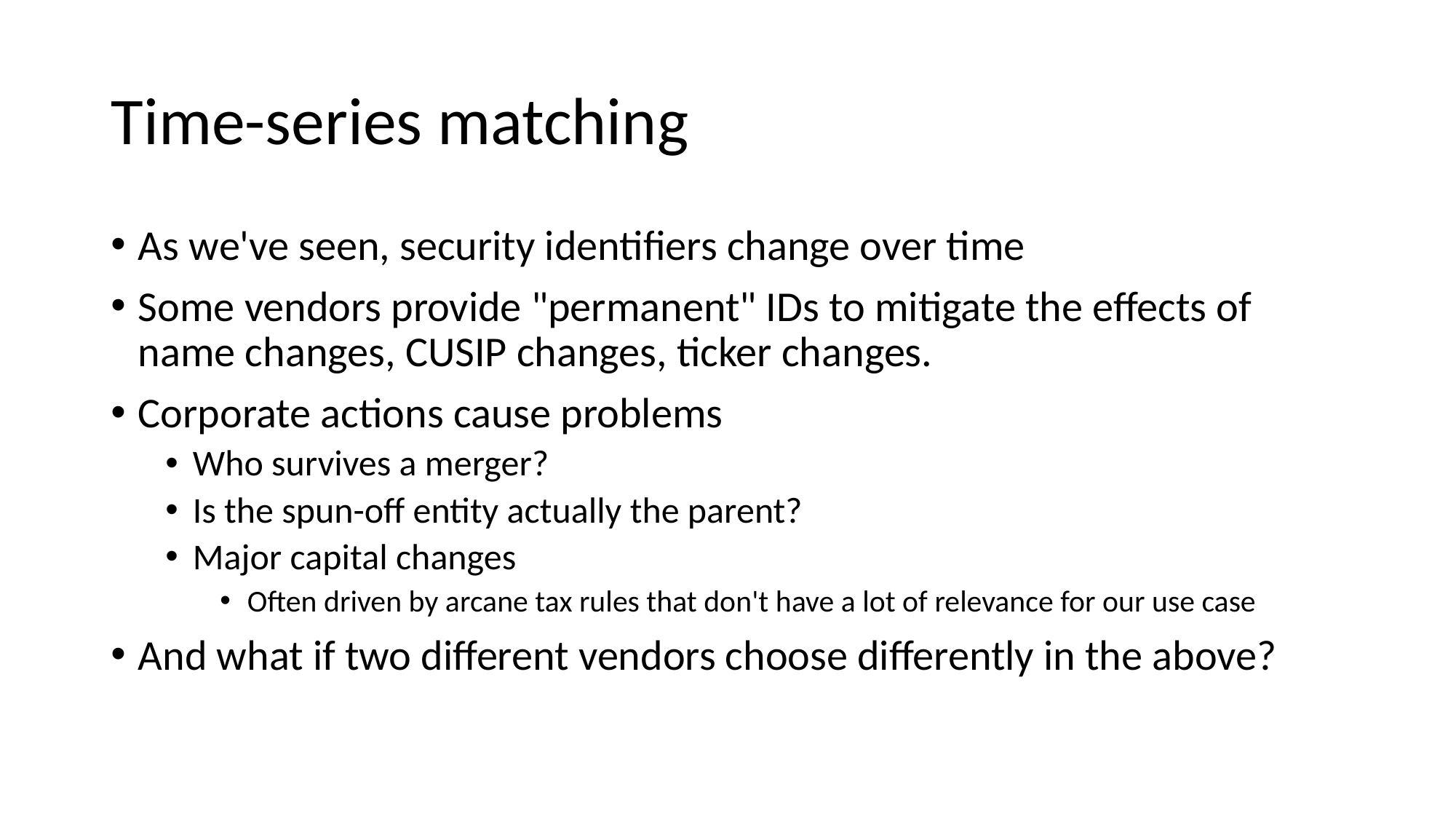

# Time-series matching
As we've seen, security identifiers change over time
Some vendors provide "permanent" IDs to mitigate the effects of name changes, CUSIP changes, ticker changes.
Corporate actions cause problems
Who survives a merger?
Is the spun-off entity actually the parent?
Major capital changes
Often driven by arcane tax rules that don't have a lot of relevance for our use case
And what if two different vendors choose differently in the above?